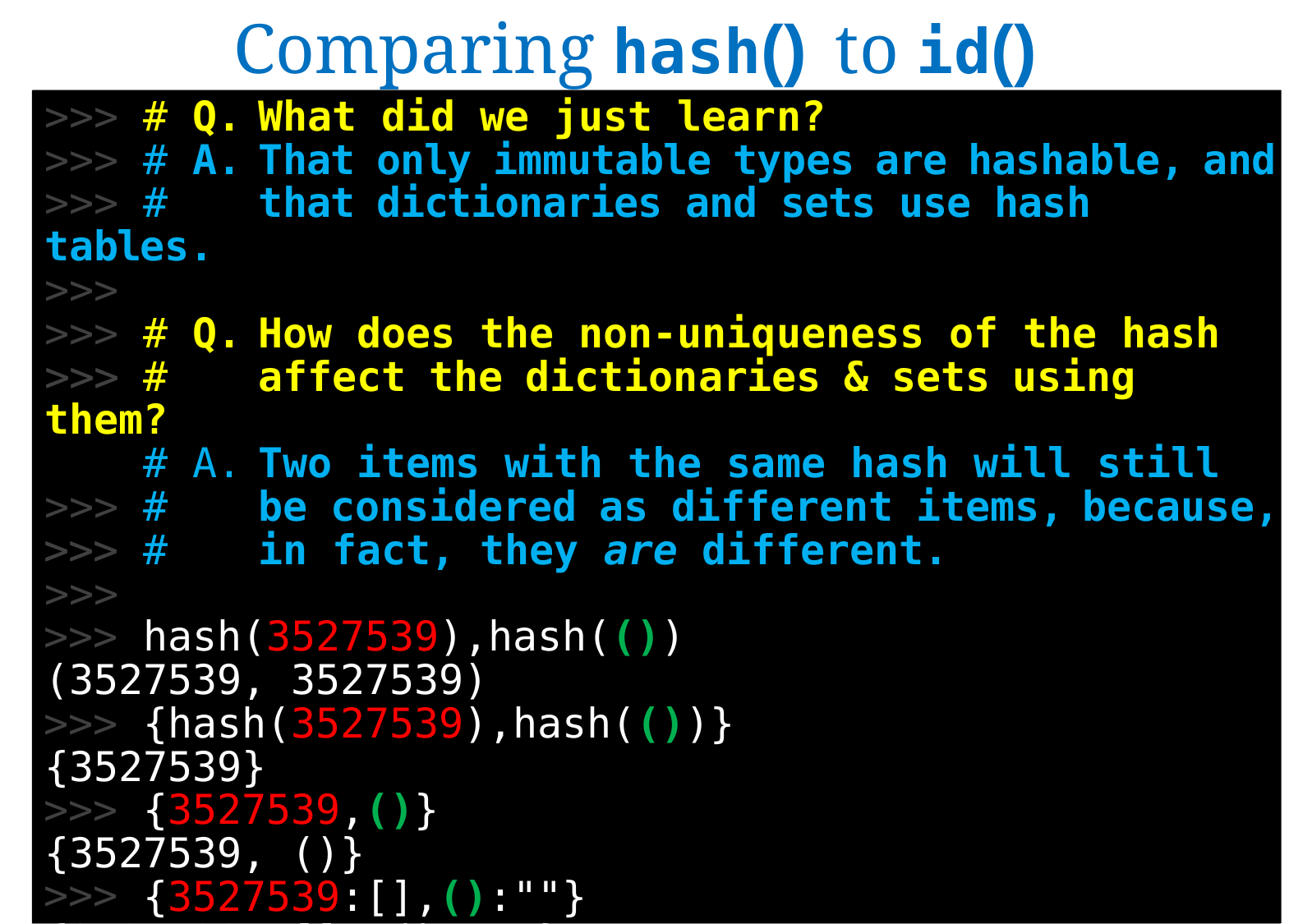

Comparing hash()  to id()
>>> # Q. What did we just learn?
>>> # A. That only immutable types are hashable, and
>>> #    that dictionaries and sets use hash tables.
>>>
>>> # Q. How does the non-uniqueness of the hash
>>> #    affect the dictionaries & sets using them?
    # A. Two items with the same hash will still
>>> #    be considered as different items, because,
>>> #    in fact, they are different.
>>>
>>> hash(3527539),hash(())
(3527539, 3527539)
>>> {hash(3527539),hash(())}
{3527539}
>>> {3527539,()}
{3527539, ()}
>>> {3527539:[],():""}
{3527539: [], (): ''}

>>>
>>>

>>>

>>>

>>>

>>>